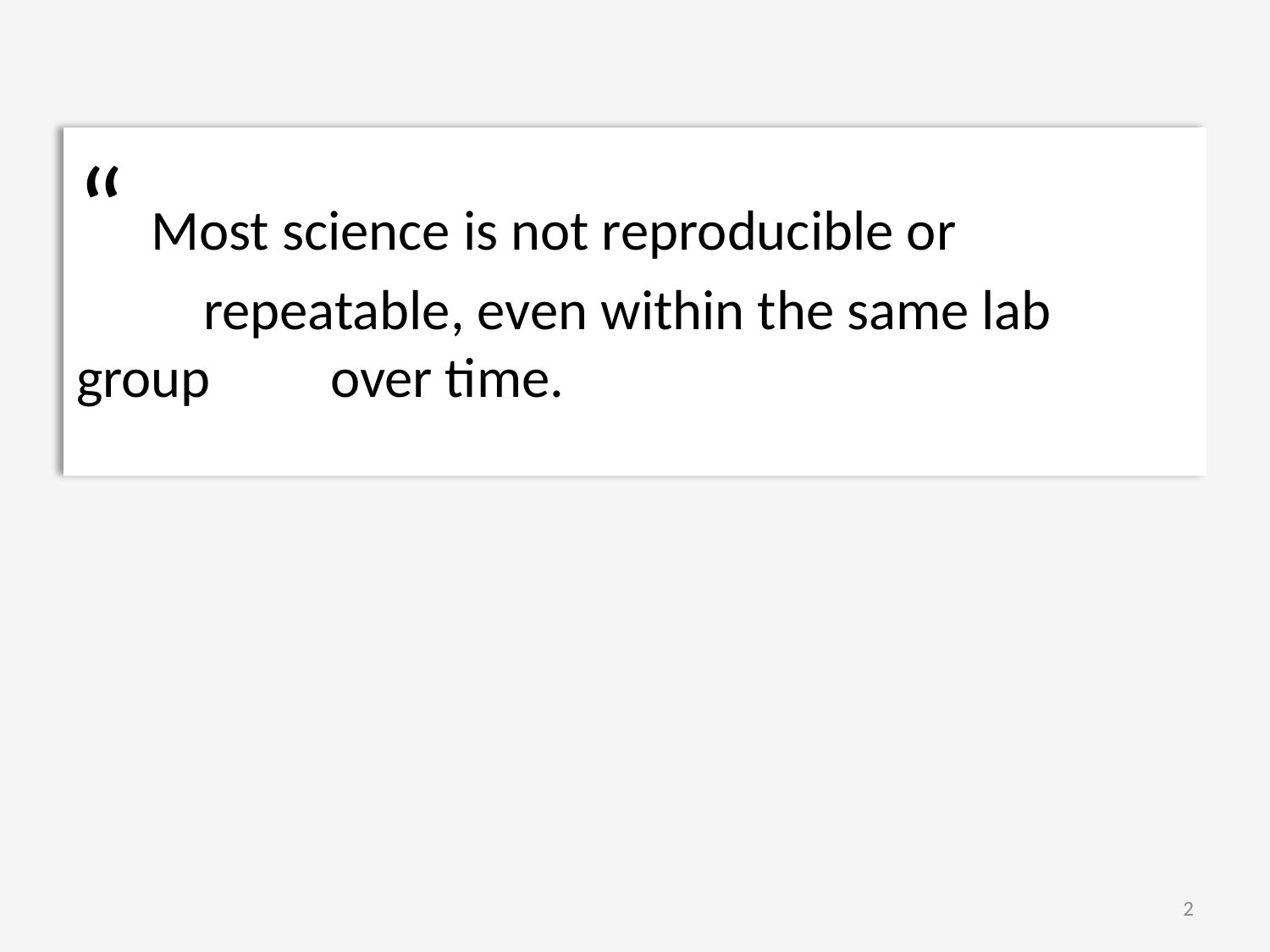

“ Most science is not reproducible or  		repeatable, even within the same lab group 	over time.
2